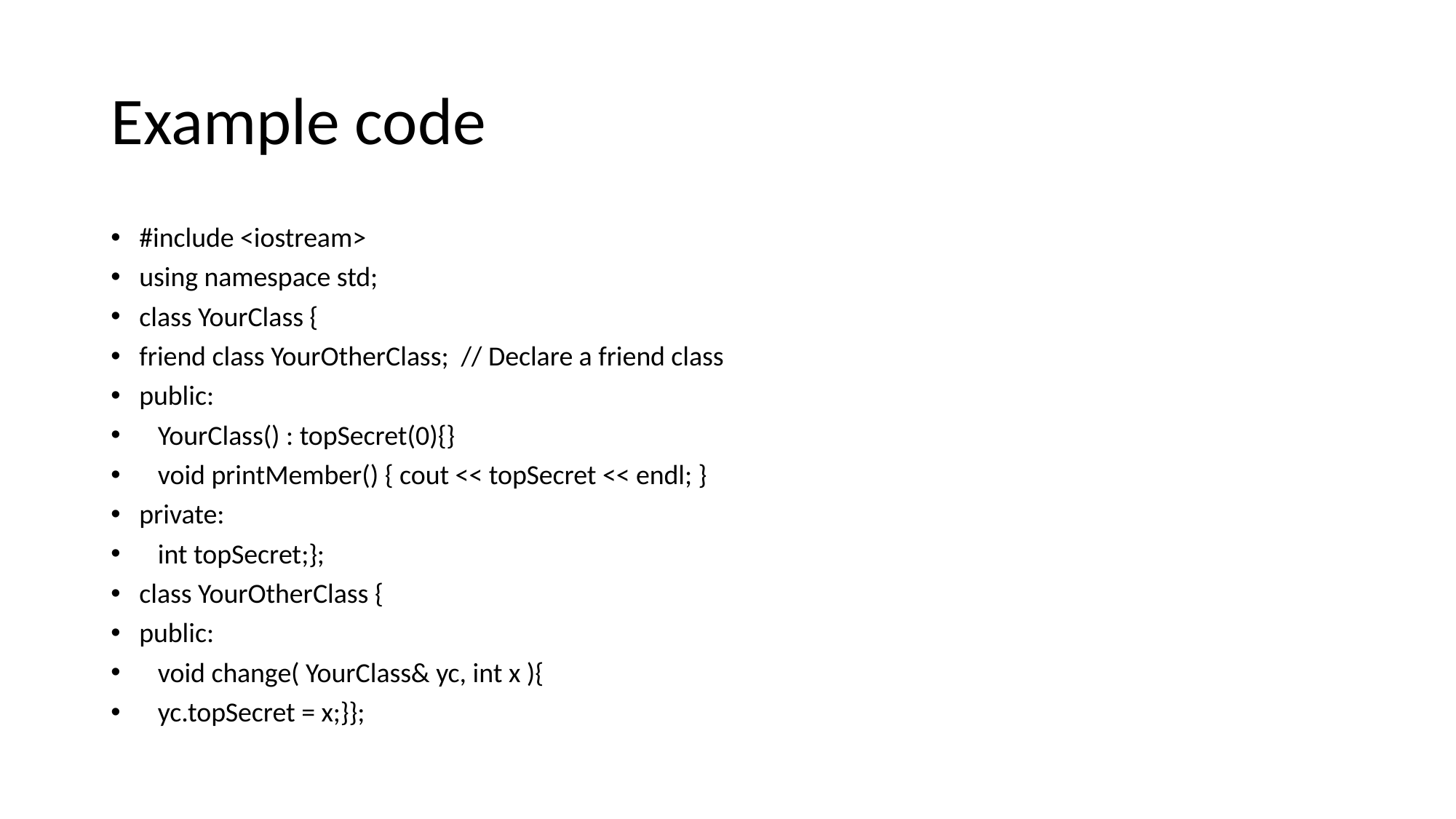

# Example code
#include <iostream>
using namespace std;
class YourClass {
friend class YourOtherClass;  // Declare a friend class
public:
   YourClass() : topSecret(0){}
   void printMember() { cout << topSecret << endl; }
private:
   int topSecret;};
class YourOtherClass {
public:
   void change( YourClass& yc, int x ){
   yc.topSecret = x;}};